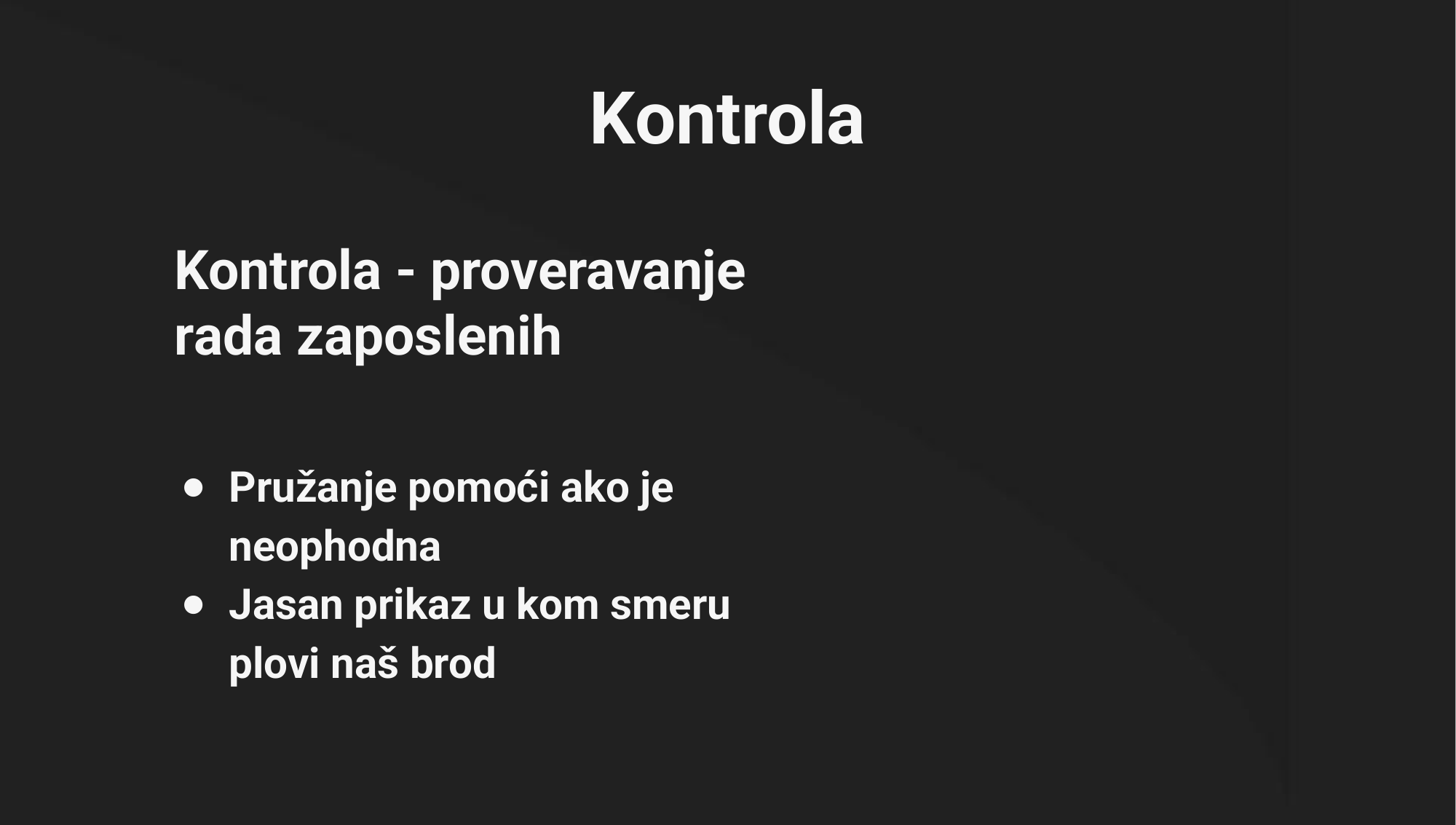

Kontrola
Kontrola - proveravanje rada zaposlenih
Pružanje pomoći ako je neophodna
Jasan prikaz u kom smeru plovi naš brod